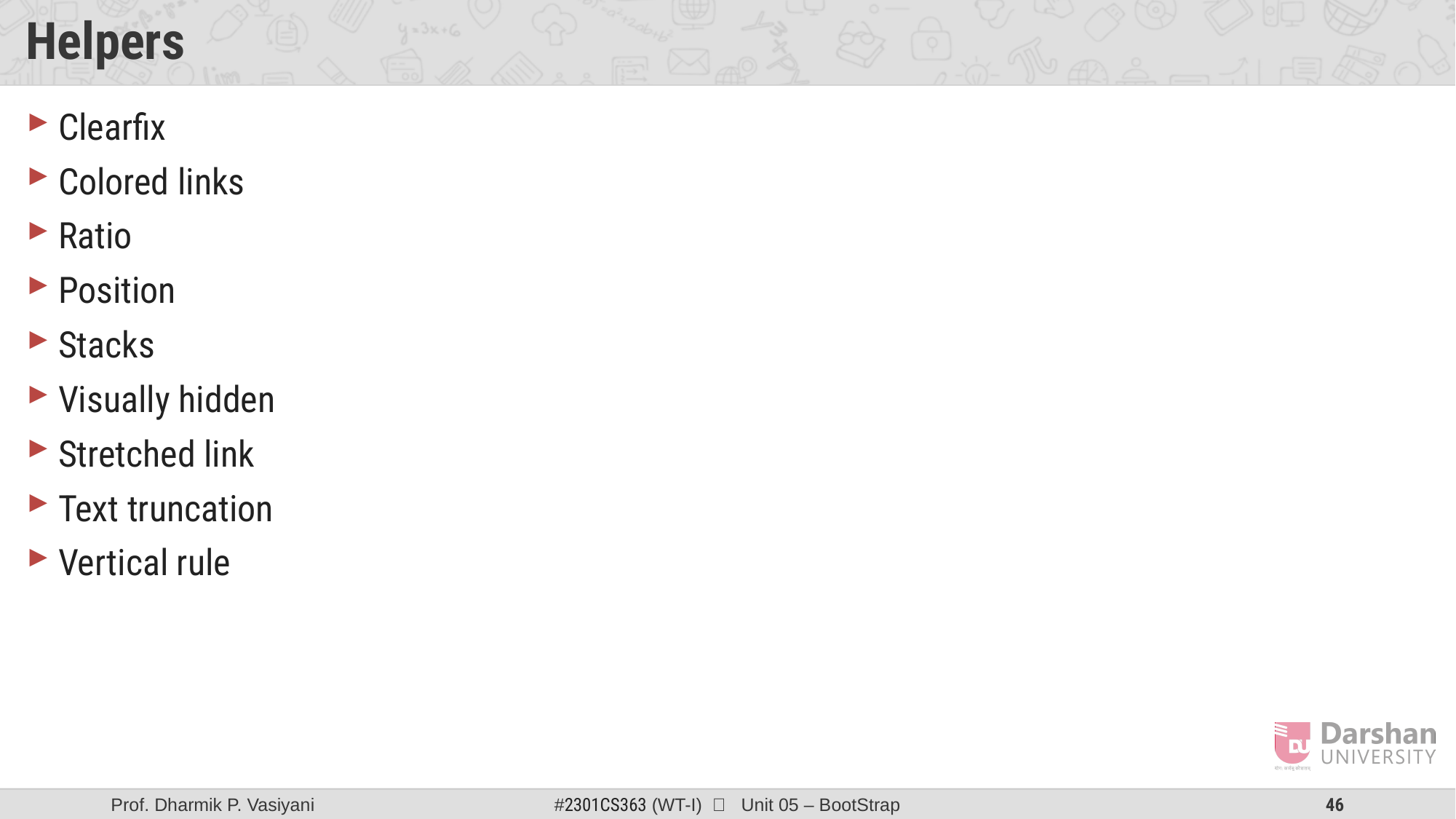

# Helpers
Clearfix
Colored links
Ratio
Position
Stacks
Visually hidden
Stretched link
Text truncation
Vertical rule